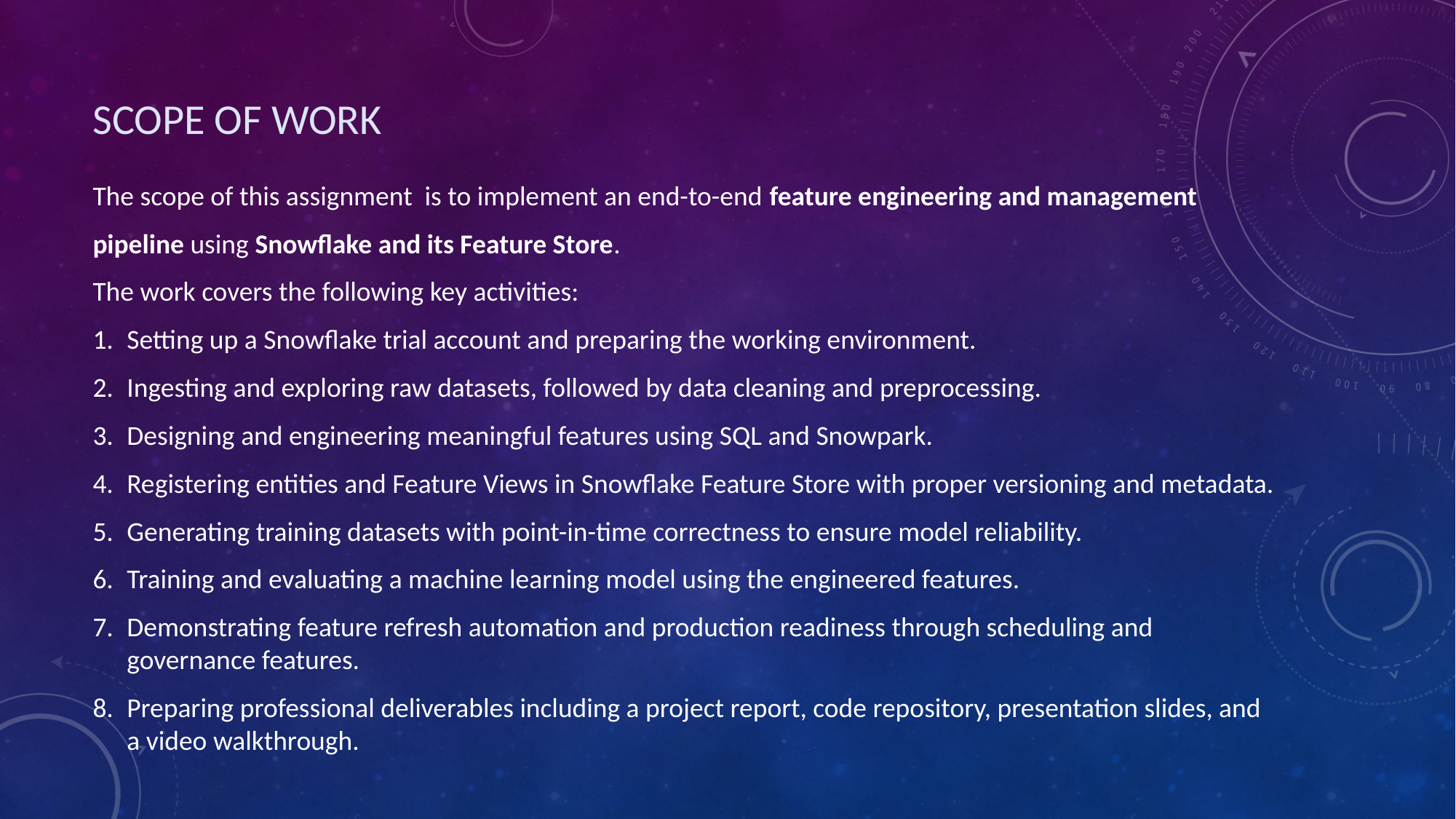

# Scope of Work
The scope of this assignment  is to implement an end-to-end feature engineering and management
pipeline using Snowflake and its Feature Store.
The work covers the following key activities:
Setting up a Snowflake trial account and preparing the working environment.
Ingesting and exploring raw datasets, followed by data cleaning and preprocessing.
Designing and engineering meaningful features using SQL and Snowpark.
Registering entities and Feature Views in Snowflake Feature Store with proper versioning and metadata.
Generating training datasets with point-in-time correctness to ensure model reliability.
Training and evaluating a machine learning model using the engineered features.
Demonstrating feature refresh automation and production readiness through scheduling and governance features.
Preparing professional deliverables including a project report, code repository, presentation slides, and a video walkthrough.